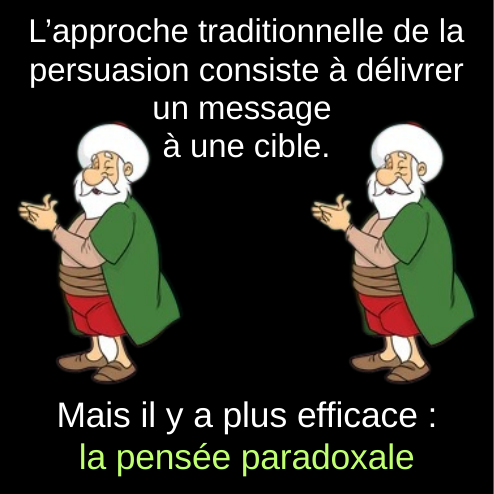

L’approche traditionnelle de la persuasion consiste à délivrer un message
à une cible.

Mais il y a plus efficace :
la pensée paradoxale